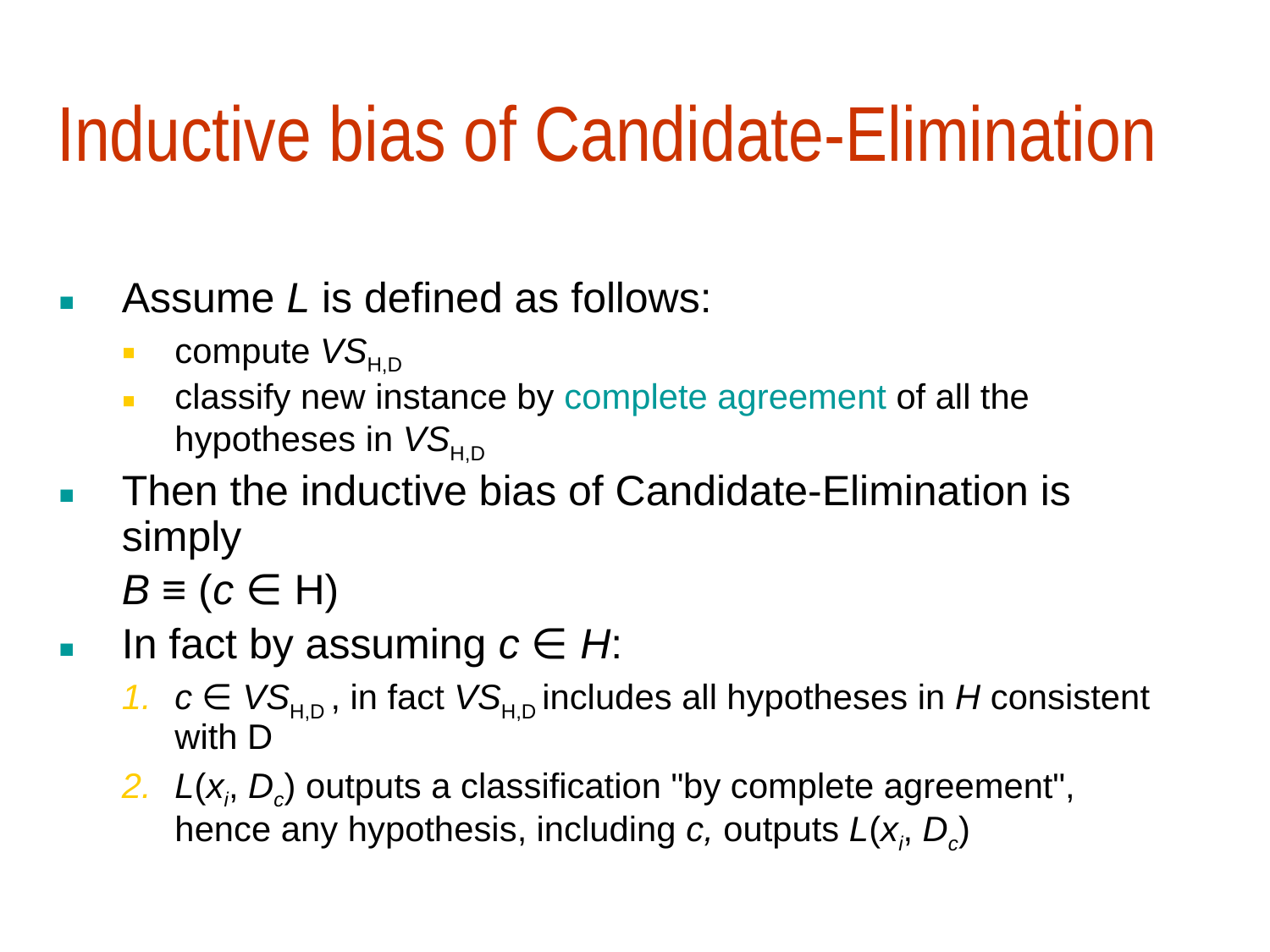

# Inductive bias of Candidate-Elimination
Assume L is defined as follows:
compute VSH,D
classify new instance by complete agreement of all the hypotheses in VSH,D
Then the inductive bias of Candidate-Elimination is simply
	B ≡ (c ∈ H)
In fact by assuming c ∈ H:
c ∈ VSH,D , in fact VSH,D includes all hypotheses in H consistent with D
L(xi, Dc) outputs a classification "by complete agreement", hence any hypothesis, including c, outputs L(xi, Dc)